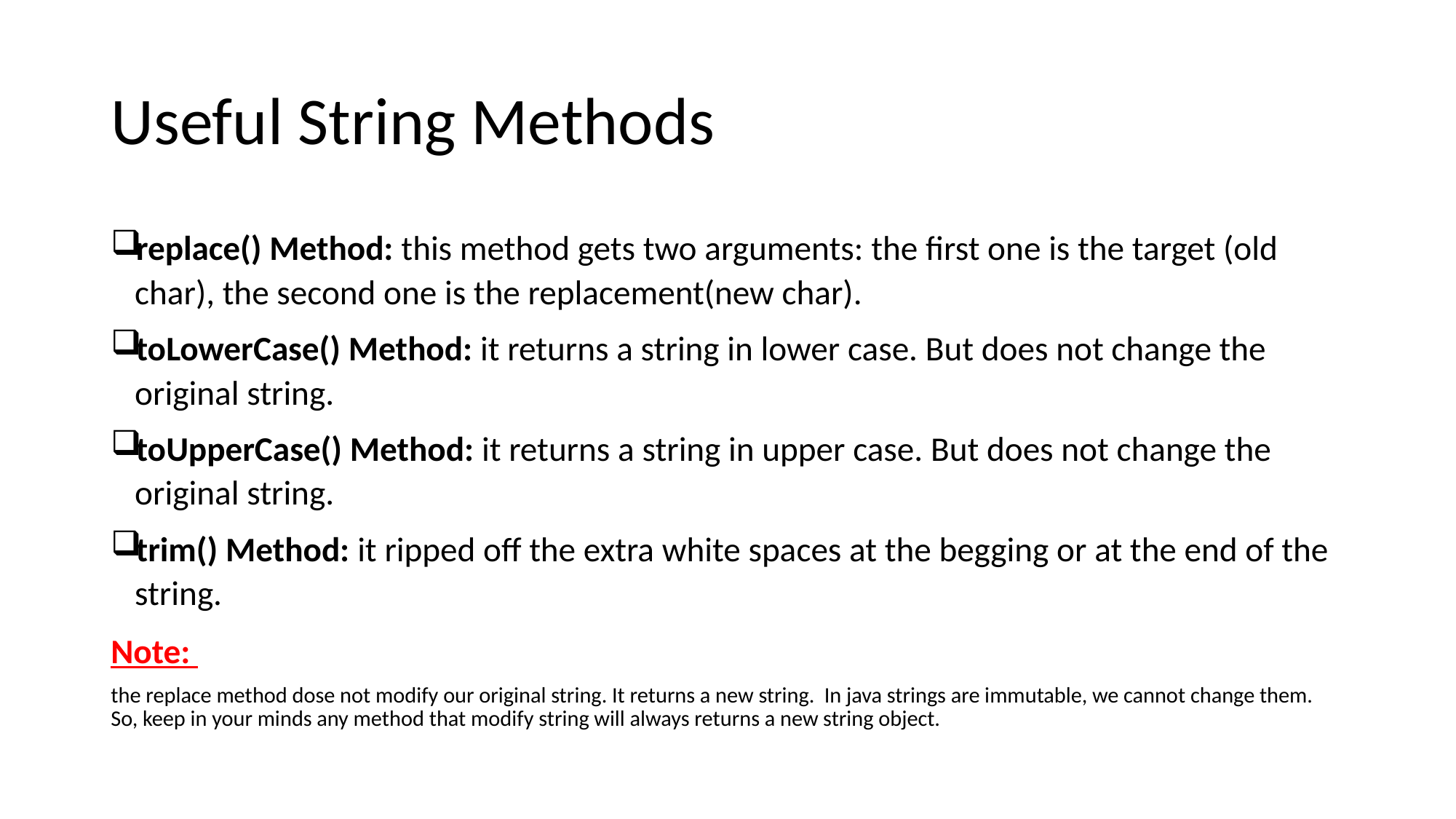

# Useful String Methods
replace() Method: this method gets two arguments: the first one is the target (old char), the second one is the replacement(new char).
toLowerCase() Method: it returns a string in lower case. But does not change the original string.
toUpperCase() Method: it returns a string in upper case. But does not change the original string.
trim() Method: it ripped off the extra white spaces at the begging or at the end of the string.
Note:
the replace method dose not modify our original string. It returns a new string.  In java strings are immutable, we cannot change them. So, keep in your minds any method that modify string will always returns a new string object.